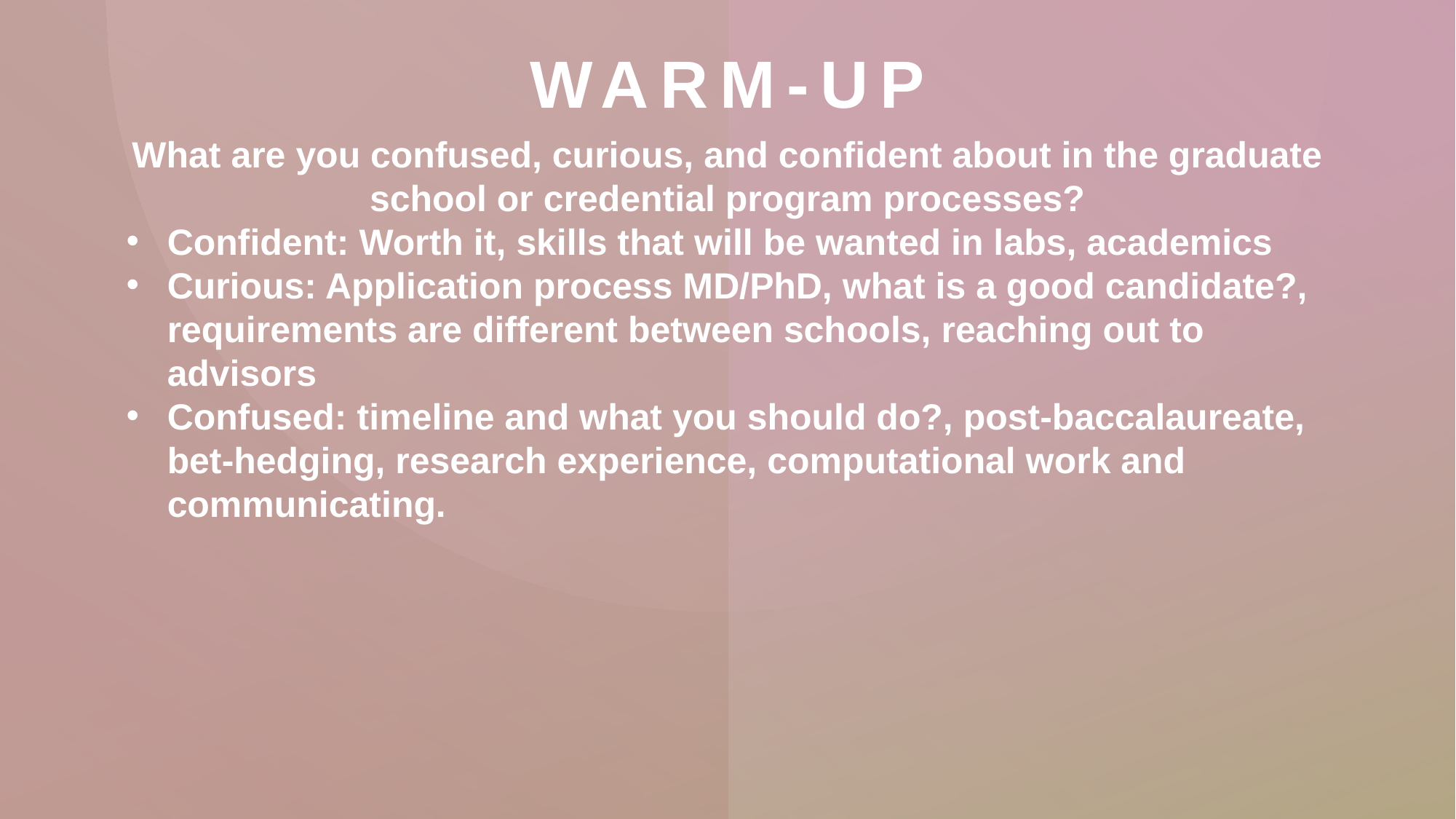

# Warm-Up
What are you confused, curious, and confident about in the graduate school or credential program processes?
Confident: Worth it, skills that will be wanted in labs, academics
Curious: Application process MD/PhD, what is a good candidate?, requirements are different between schools, reaching out to advisors
Confused: timeline and what you should do?, post-baccalaureate, bet-hedging, research experience, computational work and communicating.